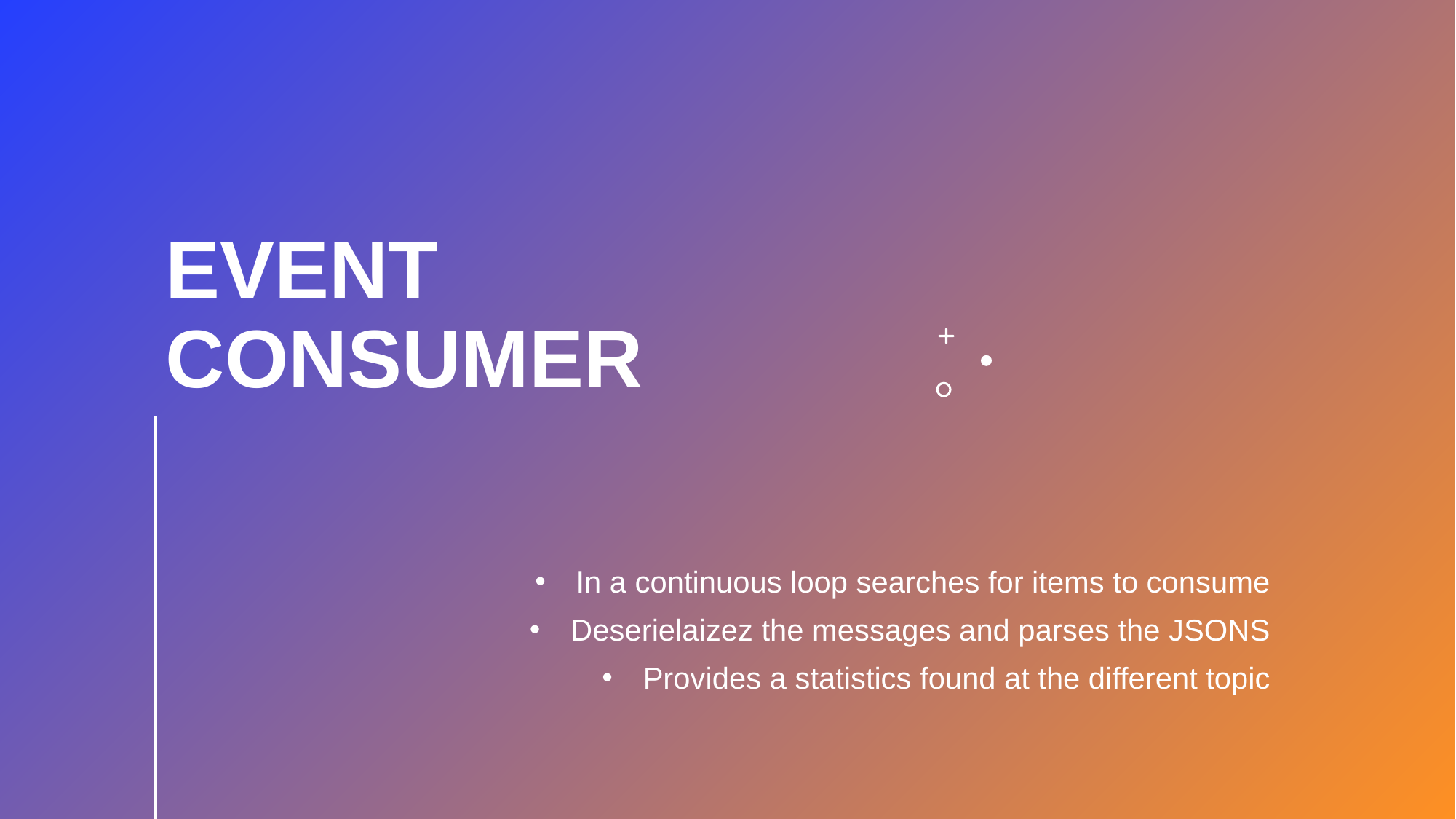

# Event COnsumer
In a continuous loop searches for items to consume
Deserielaizez the messages and parses the JSONS
Provides a statistics found at the different topic